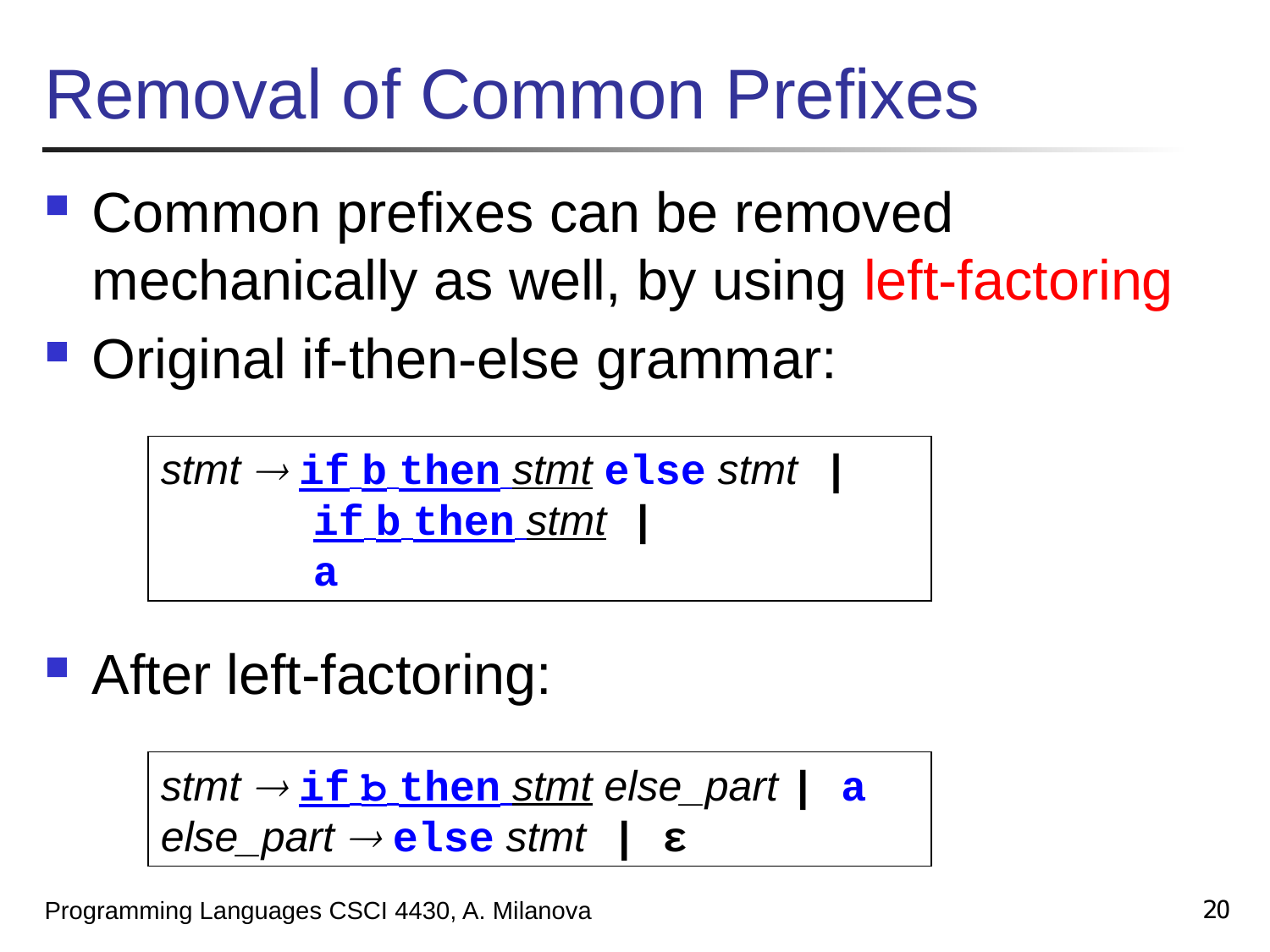

# Removal of Common Prefixes
Common prefixes can be removed mechanically as well, by using left-factoring
Original if-then-else grammar:

After left-factoring:
stmt → if b then stmt else stmt |
	 if b then stmt  |
	 a
stmt → if b then stmt else_part | a
else_part → else stmt | ε
20
Programming Languages CSCI 4430, A. Milanova